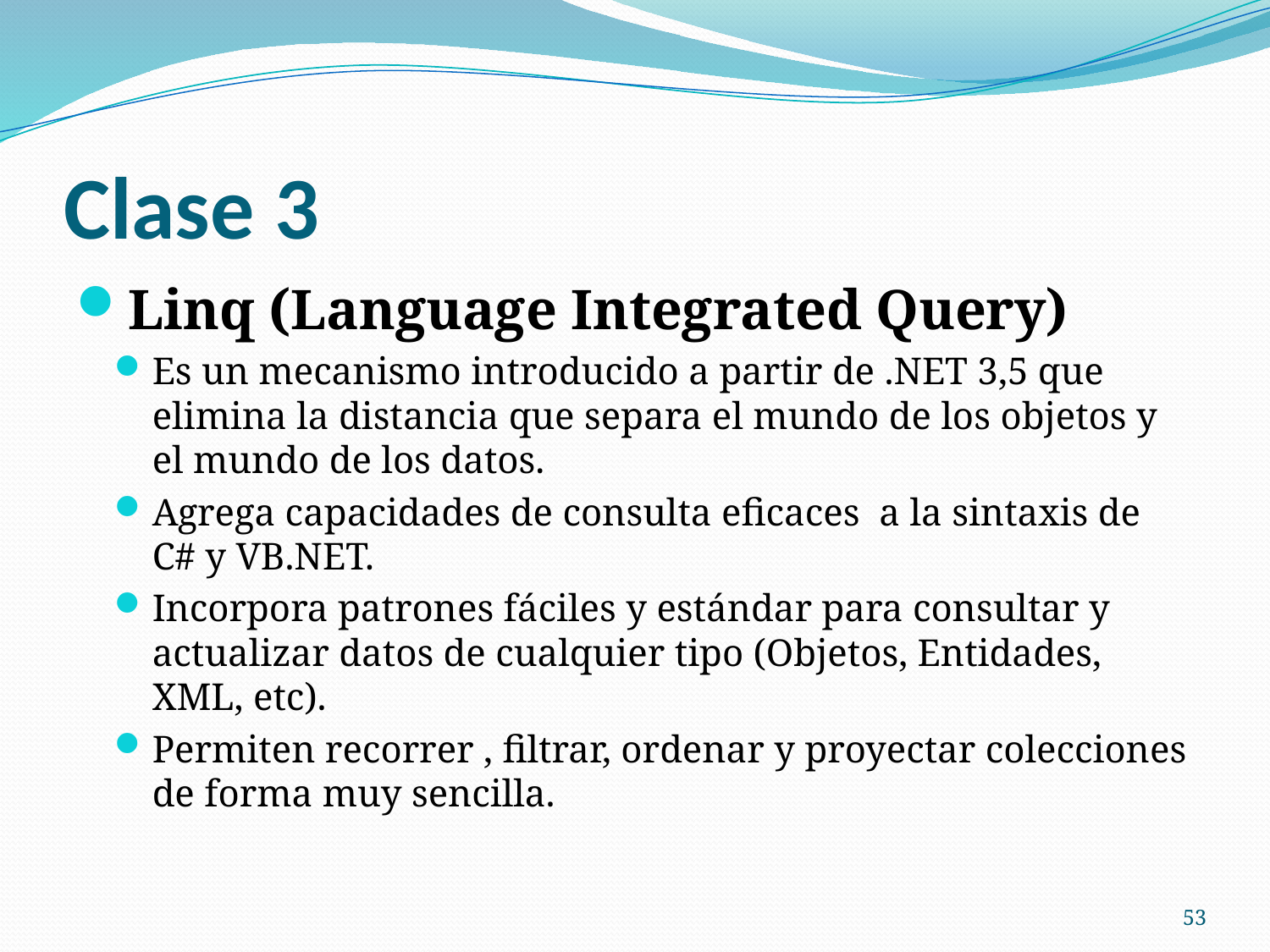

# Clase 3
Linq (Language Integrated Query)
Es un mecanismo introducido a partir de .NET 3,5 que elimina la distancia que separa el mundo de los objetos y el mundo de los datos.
Agrega capacidades de consulta eficaces  a la sintaxis de C# y VB.NET.
Incorpora patrones fáciles y estándar para consultar y actualizar datos de cualquier tipo (Objetos, Entidades, XML, etc).
Permiten recorrer , filtrar, ordenar y proyectar colecciones de forma muy sencilla.

53